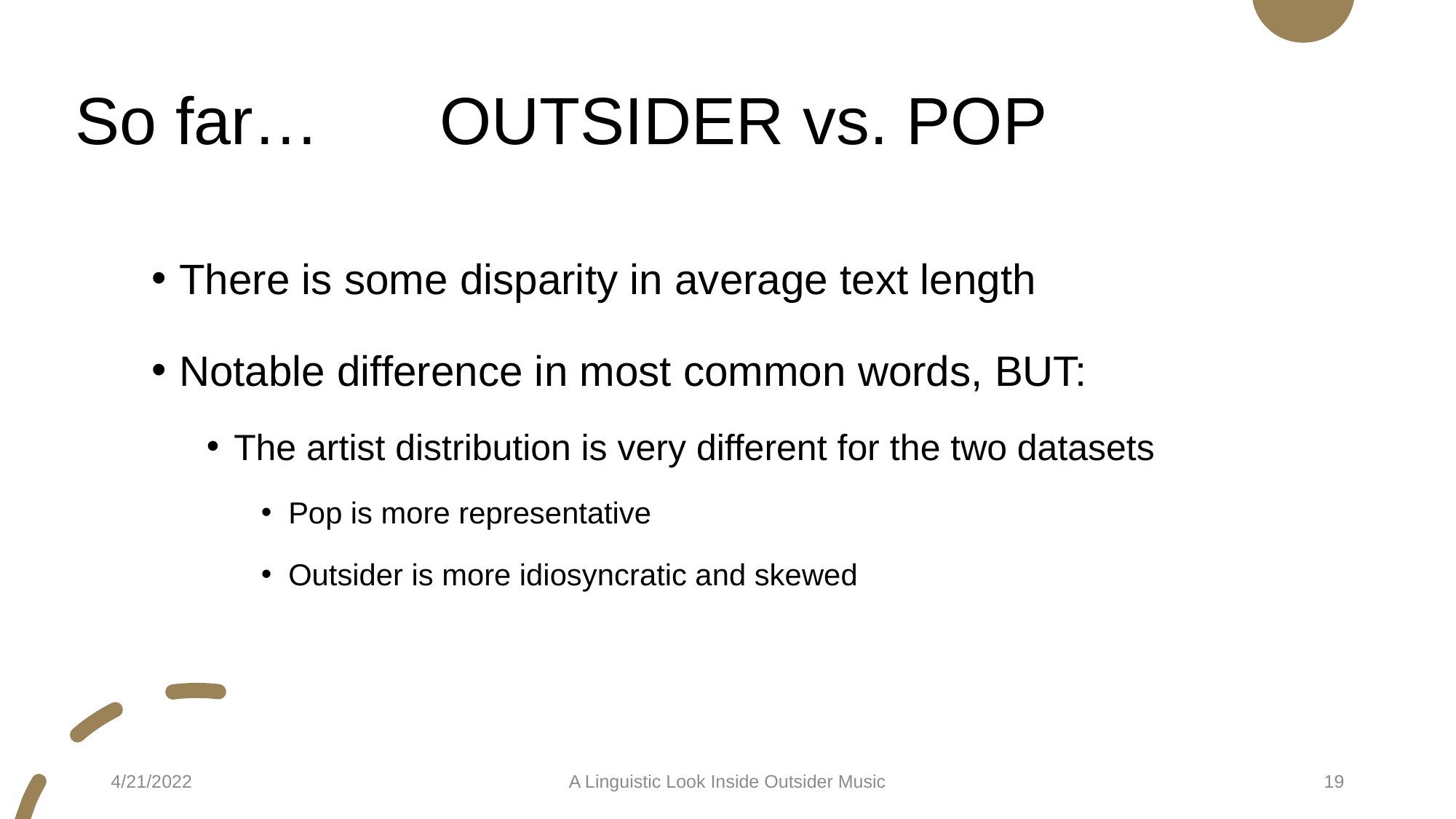

# So far…	  OUTSIDER vs. POP
There is some disparity in average text length
Notable difference in most common words, BUT:
The artist distribution is very different for the two datasets
Pop is more representative
Outsider is more idiosyncratic and skewed
4/21/2022
A Linguistic Look Inside Outsider Music
19